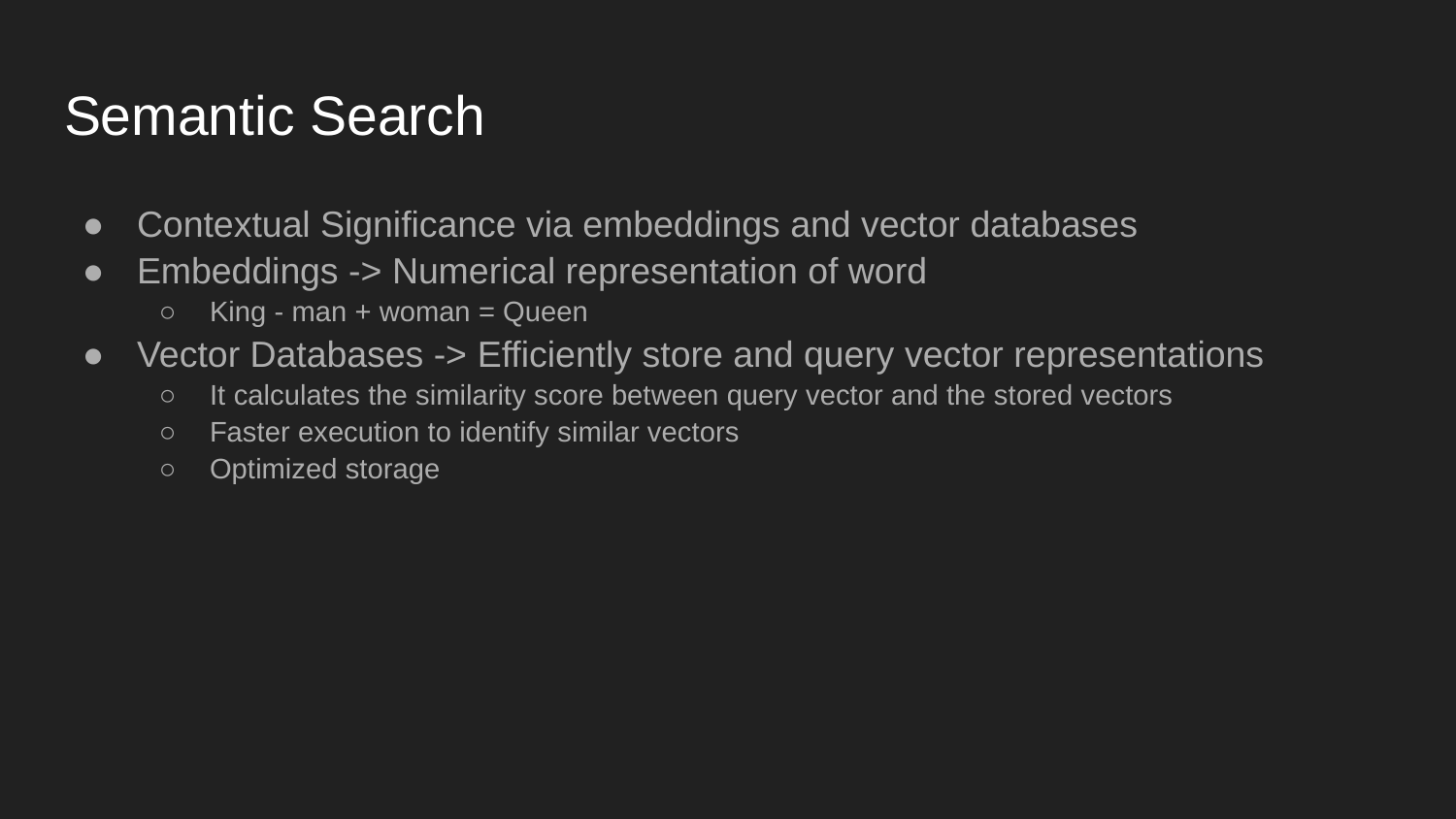

# Semantic Search
Contextual Significance via embeddings and vector databases
Embeddings -> Numerical representation of word
King - man + woman = Queen
Vector Databases -> Efficiently store and query vector representations
It calculates the similarity score between query vector and the stored vectors
Faster execution to identify similar vectors
Optimized storage